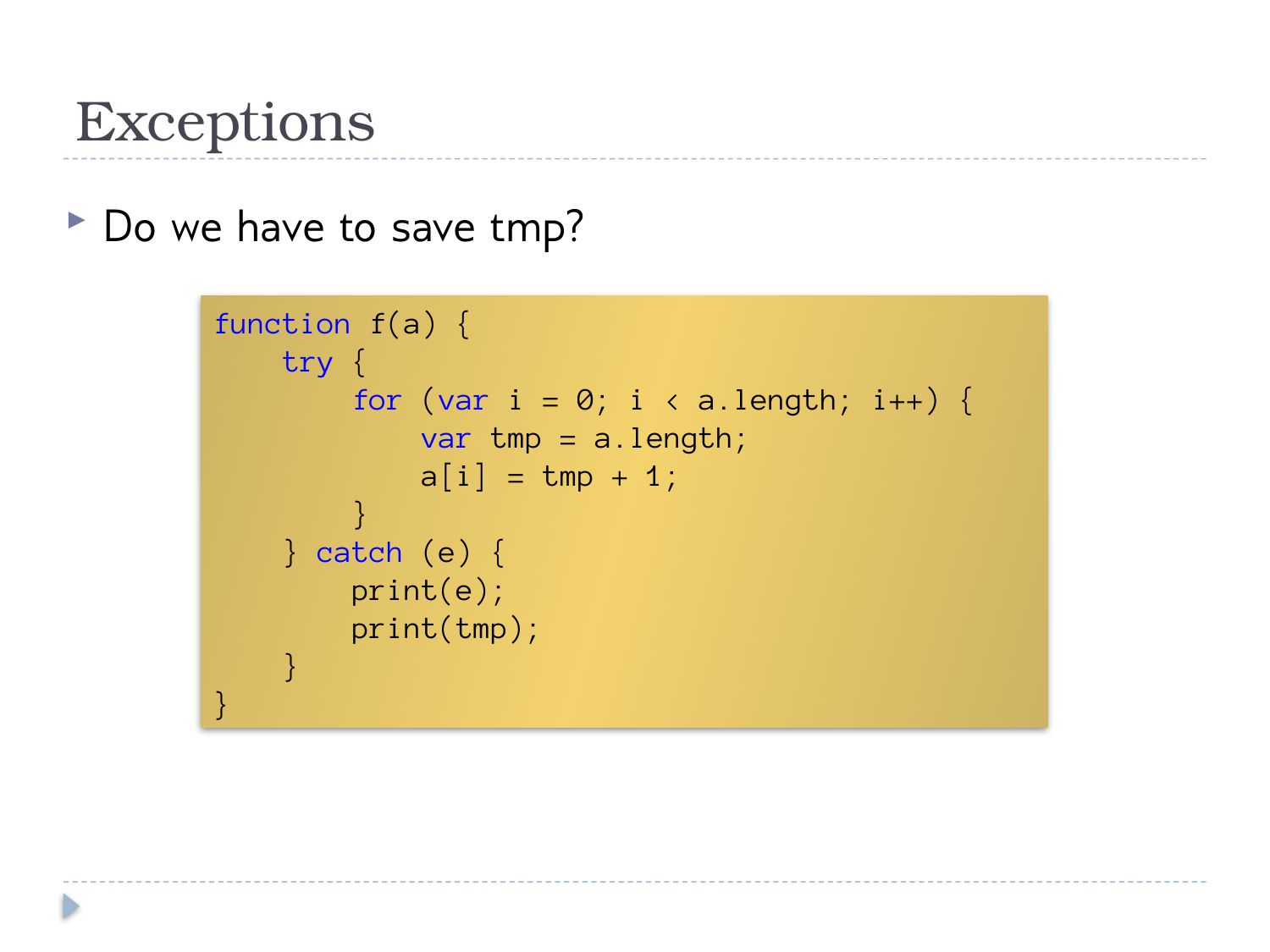

# Exceptions
Do we have to save tmp?
function f(a) {
    try {
        for (var i = 0; i < a.length; i++) {
            var tmp = a.length;
            a[i] = tmp + 1;
        }
    } catch (e) {
        print(e);
        print(tmp);
    }
}